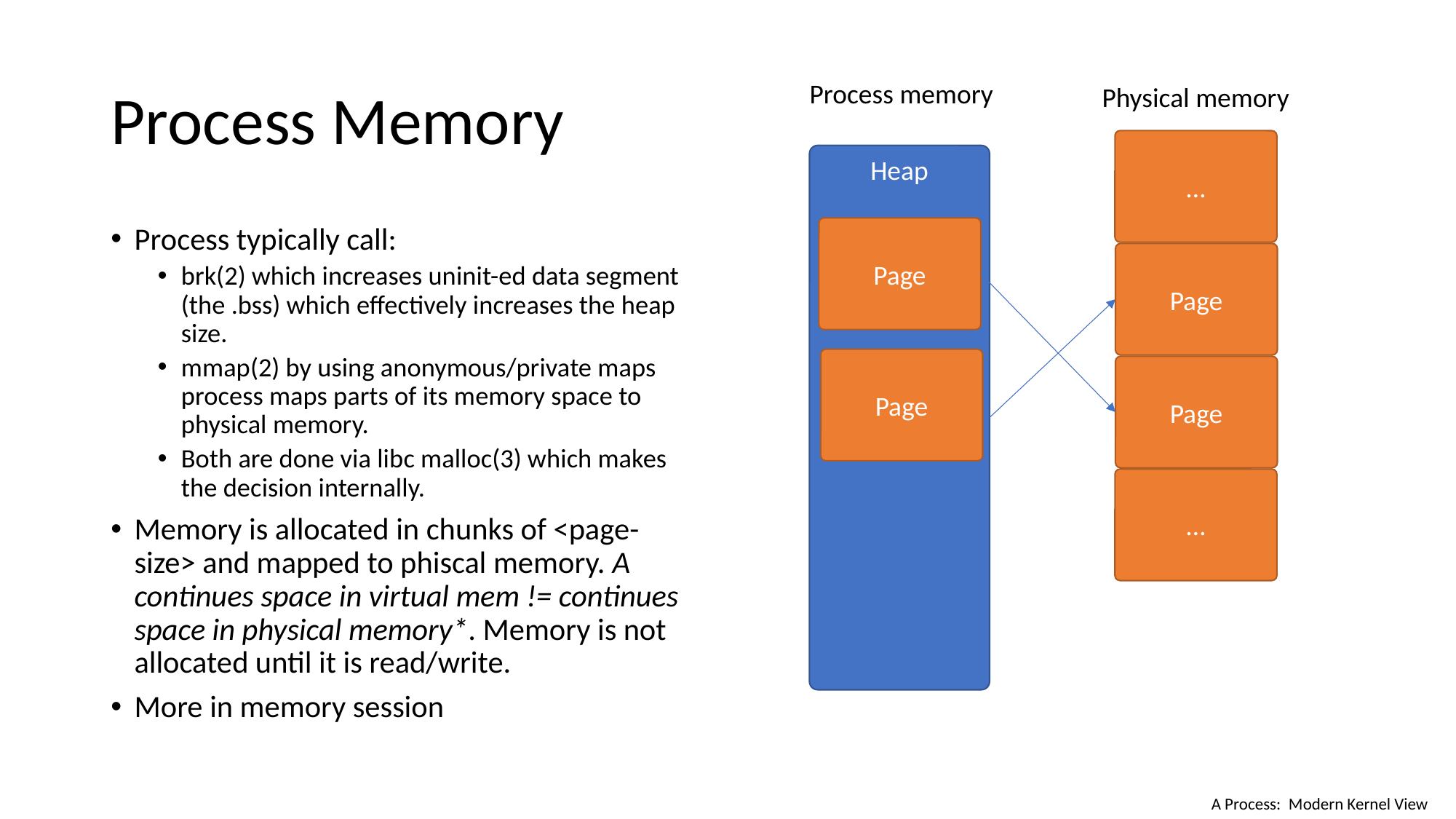

# Process Memory
Process memory
Physical memory

…
Heap

Process typically call:
brk(2) which increases uninit-ed data segment (the .bss) which effectively increases the heap size.
mmap(2) by using anonymous/private maps process maps parts of its memory space to physical memory.
Both are done via libc malloc(3) which makes the decision internally.
Memory is allocated in chunks of <page-size> and mapped to phiscal memory. A continues space in virtual mem != continues space in physical memory*. Memory is not allocated until it is read/write.
More in memory session
Page

Page

Page
Page
…
A Process:  Modern Kernel View